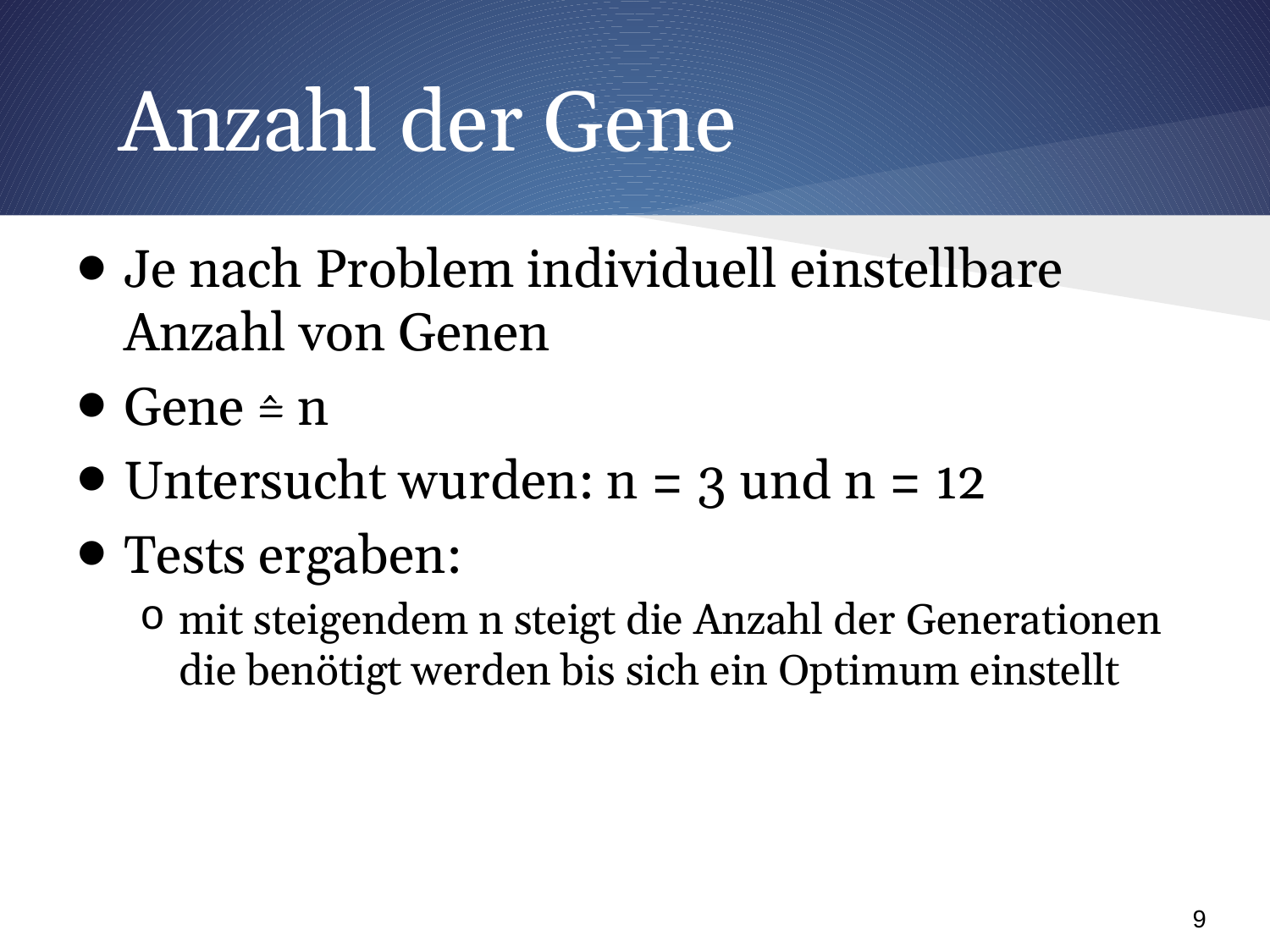

# Anzahl der Gene
Je nach Problem individuell einstellbare Anzahl von Genen
Gene ≙ n
Untersucht wurden: n = 3 und n = 12
Tests ergaben:
mit steigendem n steigt die Anzahl der Generationen die benötigt werden bis sich ein Optimum einstellt